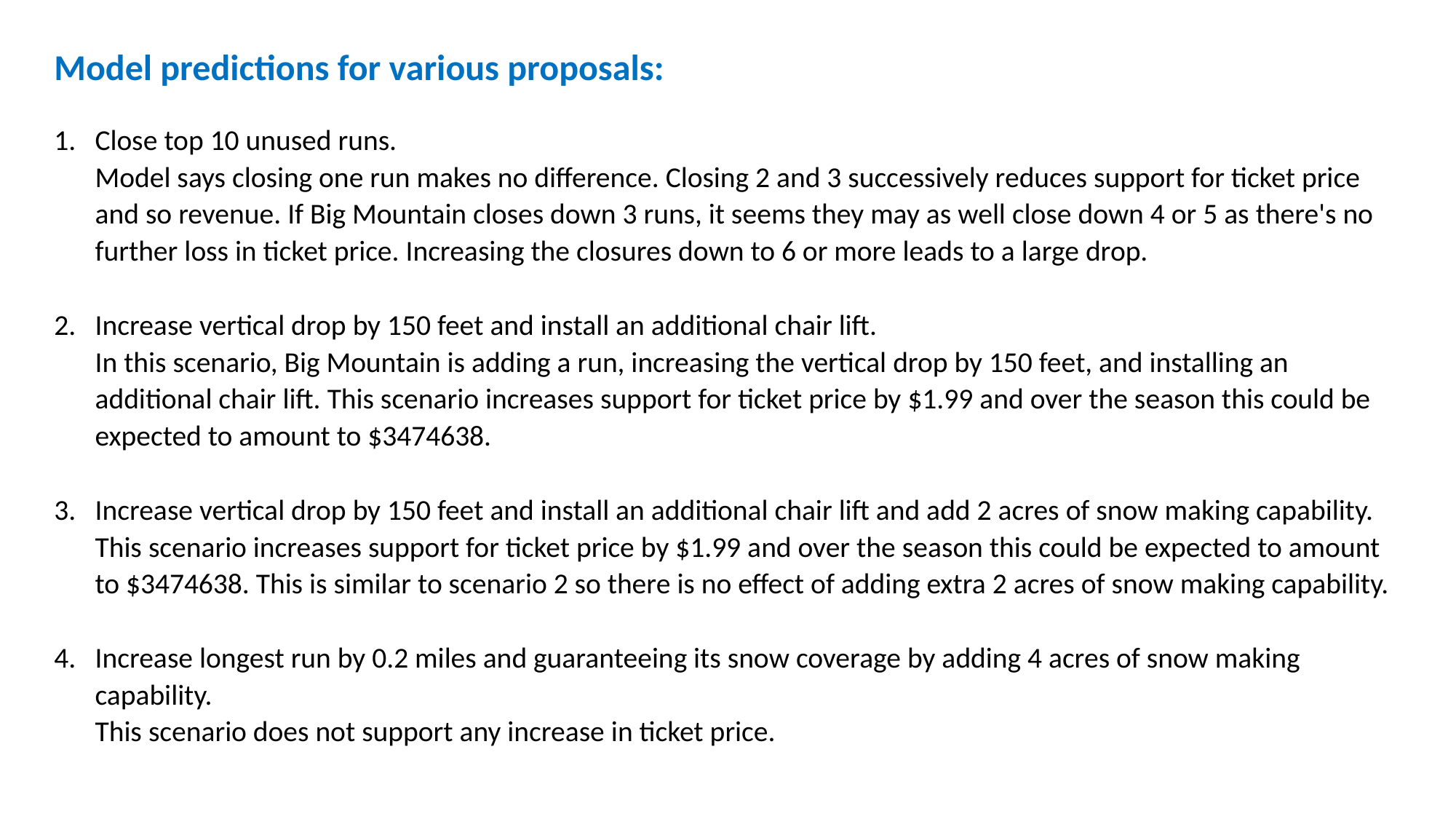

Model predictions for various proposals:

Close top 10 unused runs.
Model says closing one run makes no difference. Closing 2 and 3 successively reduces support for ticket price and so revenue. If Big Mountain closes down 3 runs, it seems they may as well close down 4 or 5 as there's no further loss in ticket price. Increasing the closures down to 6 or more leads to a large drop.
Increase vertical drop by 150 feet and install an additional chair lift.
In this scenario, Big Mountain is adding a run, increasing the vertical drop by 150 feet, and installing an additional chair lift. This scenario increases support for ticket price by $1.99 and over the season this could be expected to amount to $3474638.
Increase vertical drop by 150 feet and install an additional chair lift and add 2 acres of snow making capability.
This scenario increases support for ticket price by $1.99 and over the season this could be expected to amount to $3474638. This is similar to scenario 2 so there is no effect of adding extra 2 acres of snow making capability.
Increase longest run by 0.2 miles and guaranteeing its snow coverage by adding 4 acres of snow making capability.
This scenario does not support any increase in ticket price.